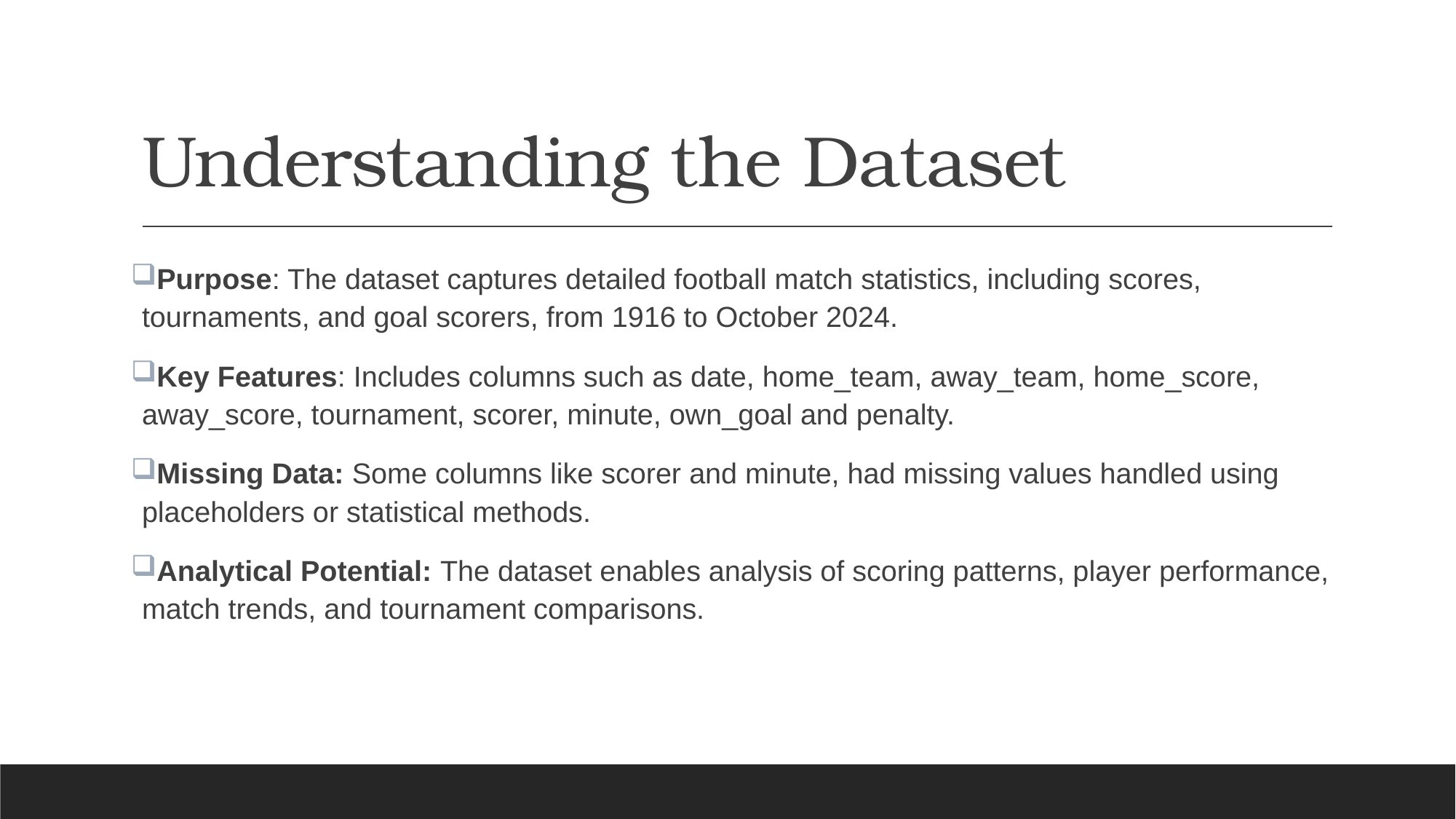

# Understanding the Dataset
Purpose: The dataset captures detailed football match statistics, including scores, tournaments, and goal scorers, from 1916 to October 2024.
Key Features: Includes columns such as date, home_team, away_team, home_score, away_score, tournament, scorer, minute, own_goal and penalty.
Missing Data: Some columns like scorer and minute, had missing values handled using placeholders or statistical methods.
Analytical Potential: The dataset enables analysis of scoring patterns, player performance, match trends, and tournament comparisons.